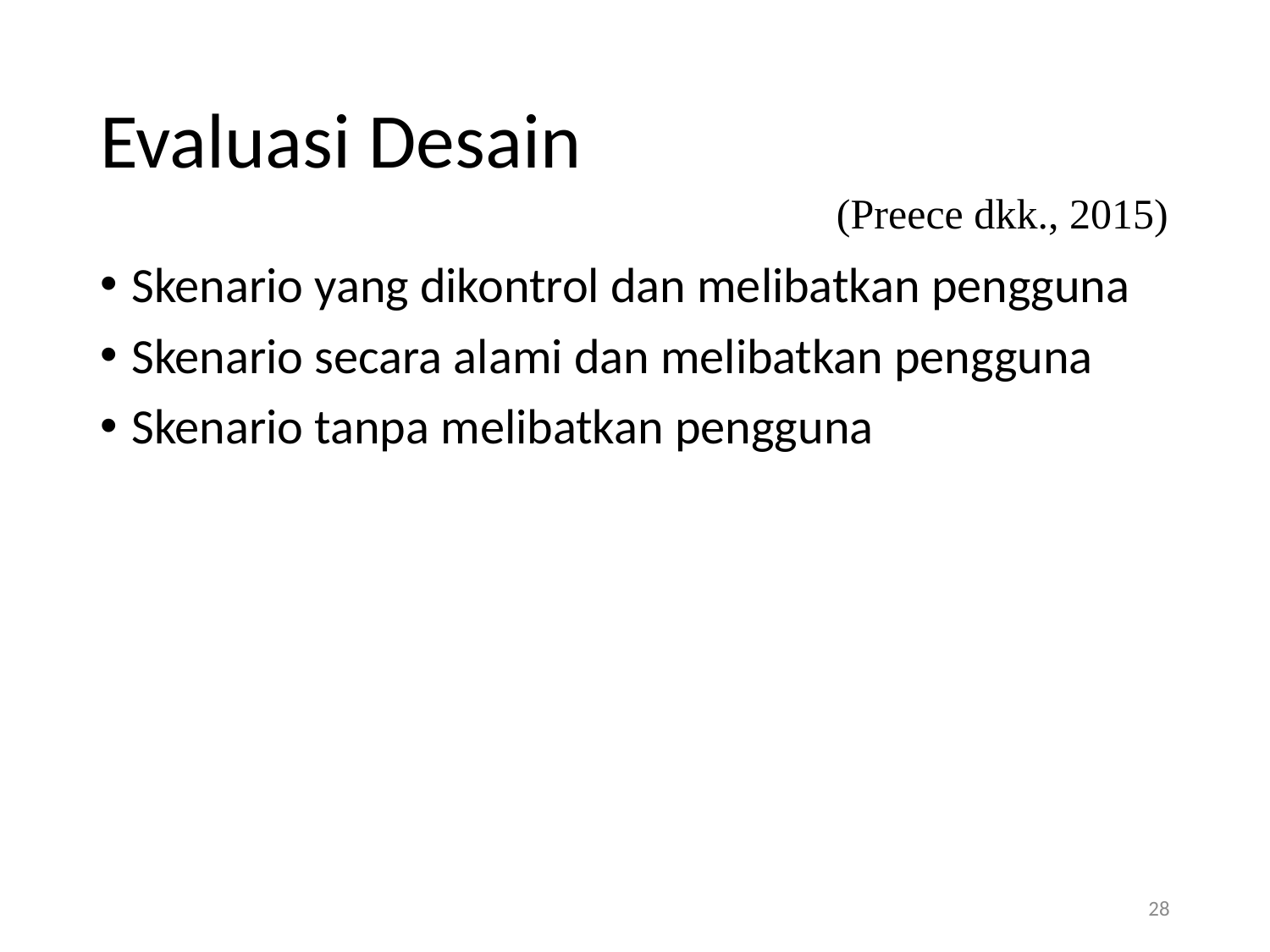

# Evaluasi Desain
(Preece dkk., 2015)
Skenario yang dikontrol dan melibatkan pengguna
Skenario secara alami dan melibatkan pengguna
Skenario tanpa melibatkan pengguna
28